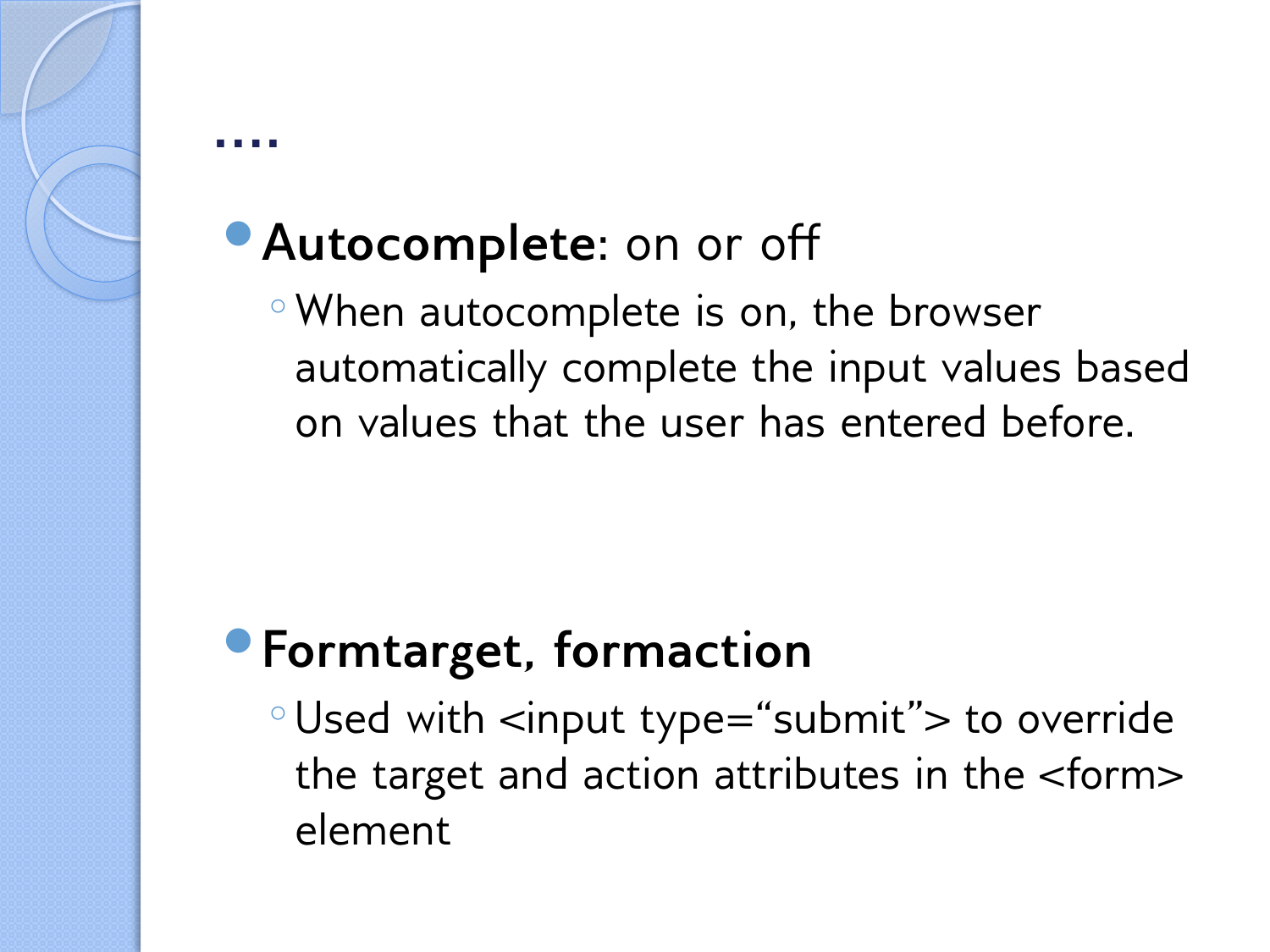

# ….
Autocomplete: on or off
When autocomplete is on, the browser automatically complete the input values based on values that the user has entered before.

Formtarget, formaction
Used with <input type=“submit”> to override the target and action attributes in the <form> element